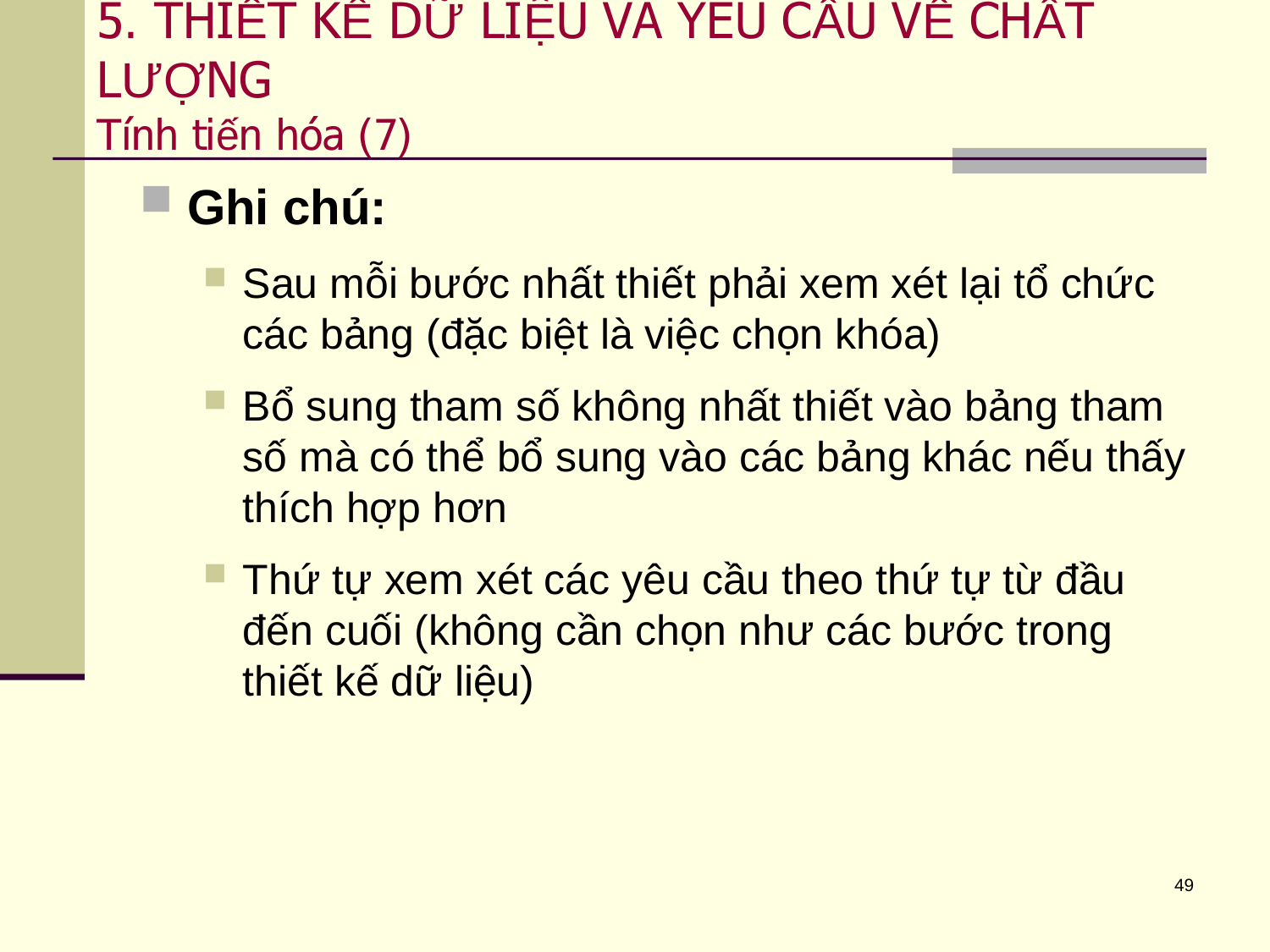

# 5. THIẾT KẾ DỮ LIỆU VÀ YÊU CẦU VỀ CHẤT LƯỢNG Tính tiến hóa (7)
Ghi chú:
Sau mỗi bước nhất thiết phải xem xét lại tổ chức các bảng (đặc biệt là việc chọn khóa)
Bổ sung tham số không nhất thiết vào bảng tham số mà có thể bổ sung vào các bảng khác nếu thấy thích hợp hơn
Thứ tự xem xét các yêu cầu theo thứ tự từ đầu đến cuối (không cần chọn như các bước trong thiết kế dữ liệu)
49